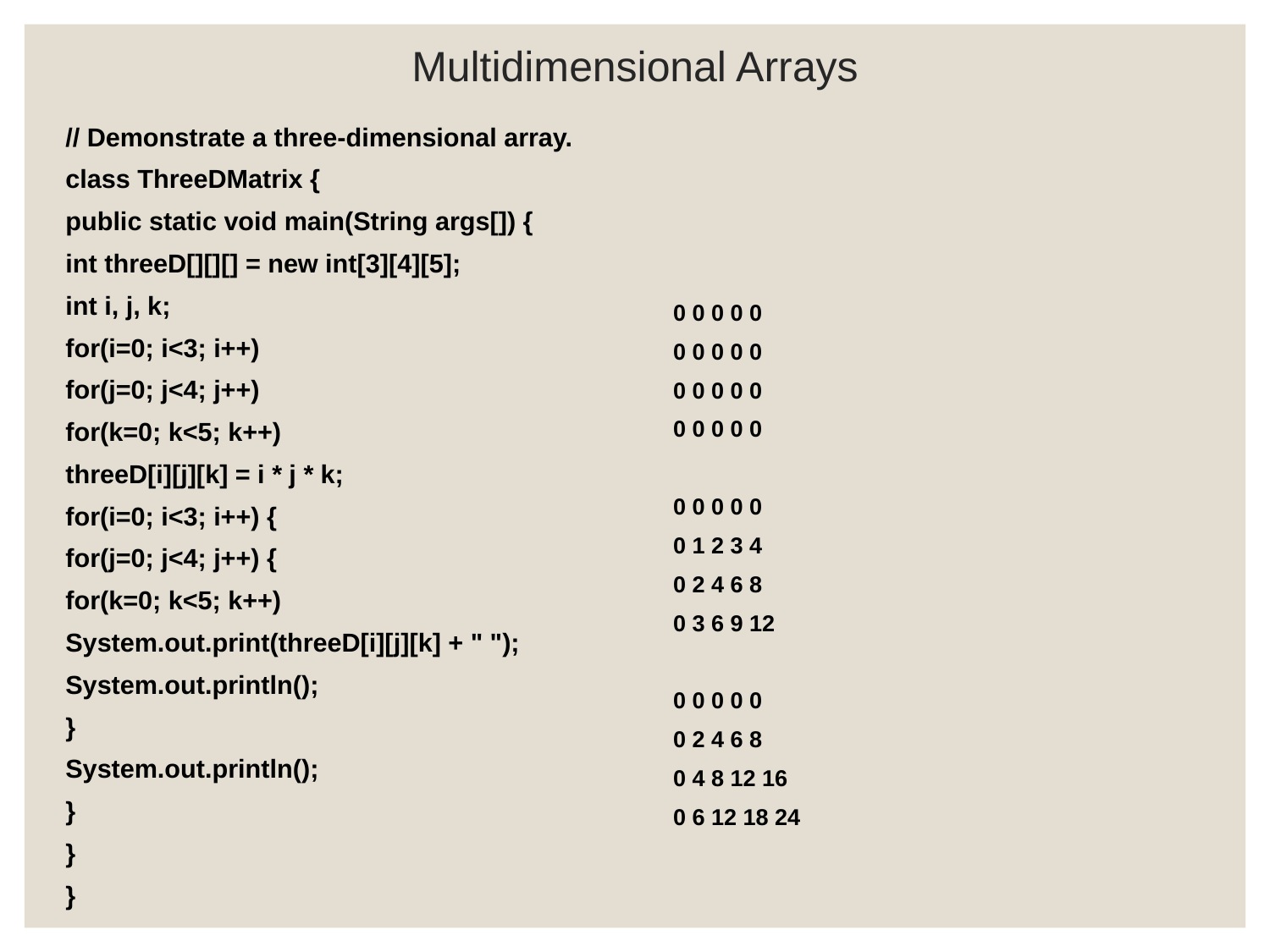

# Multidimensional Arrays
// Demonstrate a three-dimensional array.
class ThreeDMatrix {
public static void main(String args[]) {
int threeD[][][] = new int[3][4][5];
int i, j, k;
for(i=0; i<3; i++)
for(j=0; j<4; j++)
for(k=0; k<5; k++)
threeD[i][j][k] = i * j * k;
for(i=0; i<3; i++) {
for(j=0; j<4; j++) {
for(k=0; k<5; k++)
System.out.print(threeD[i][j][k] + " ");
System.out.println();
}
System.out.println();
}
}
}

0 0 0 0 0
0 0 0 0 0
0 0 0 0 0
0 0 0 0 0

0 0 0 0 0
0 1 2 3 4
0 2 4 6 8
0 3 6 9 12

0 0 0 0 0
0 2 4 6 8
0 4 8 12 16
0 6 12 18 24